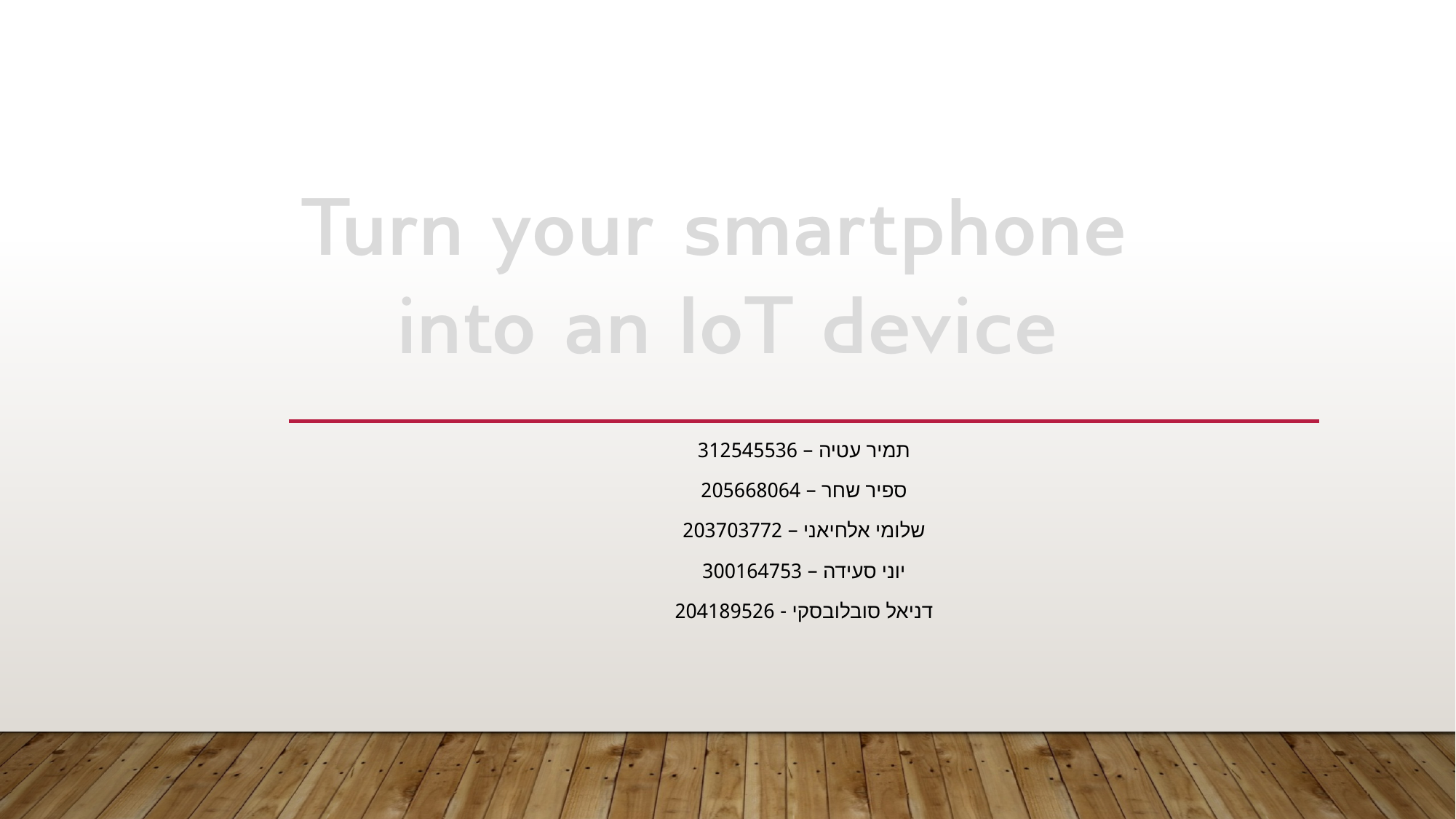

Turn your smartphone
into an IoT device
תמיר עטיה – 312545536
ספיר שחר – 205668064
שלומי אלחיאני – 203703772
יוני סעידה – 300164753
דניאל סובלובסקי - 204189526